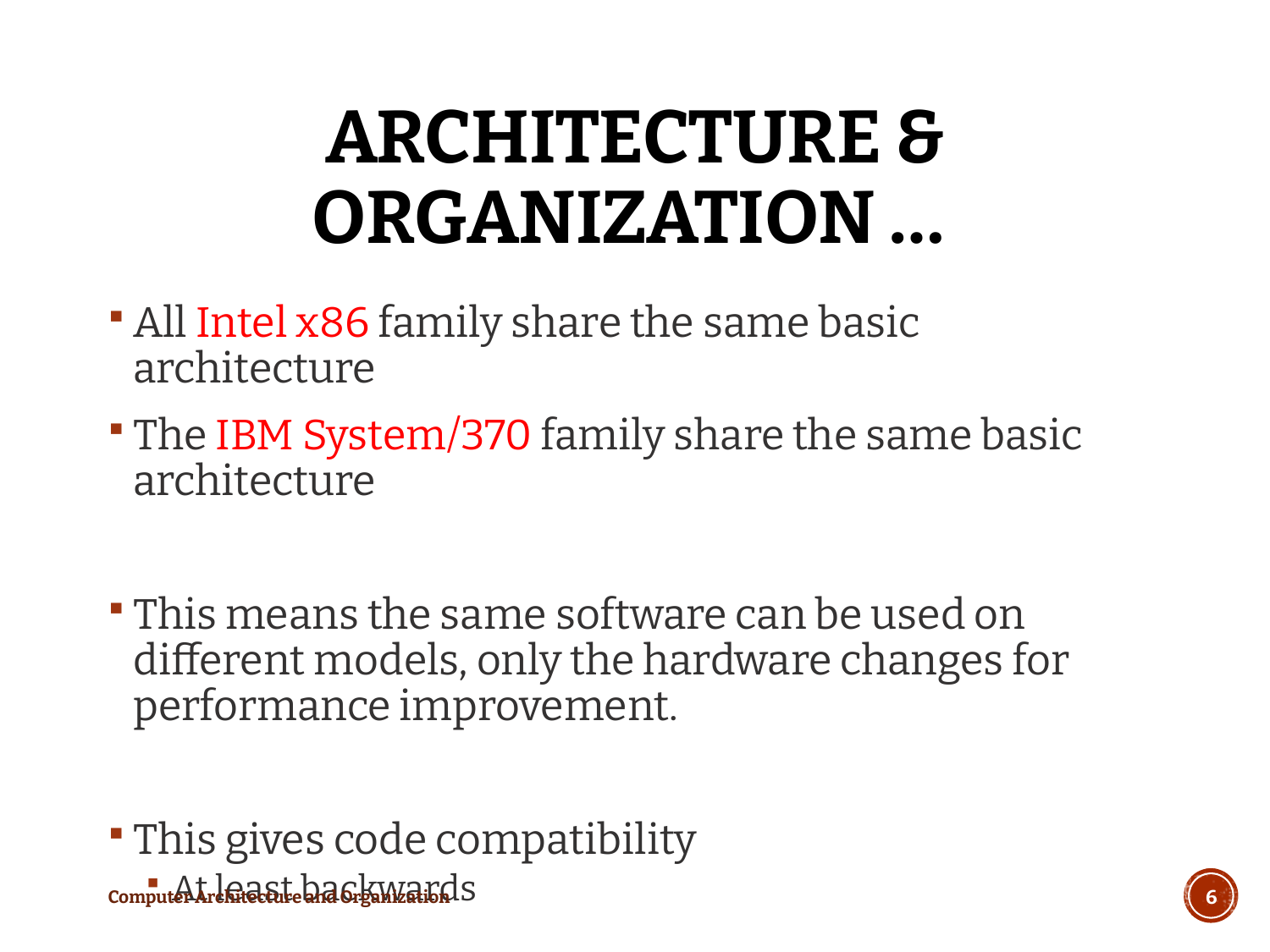

# Architecture & Organization …
All Intel x86 family share the same basic architecture
The IBM System/370 family share the same basic architecture

This means the same software can be used on different models, only the hardware changes for performance improvement.

This gives code compatibility
At least backwards
Computer Architecture and Organization
6